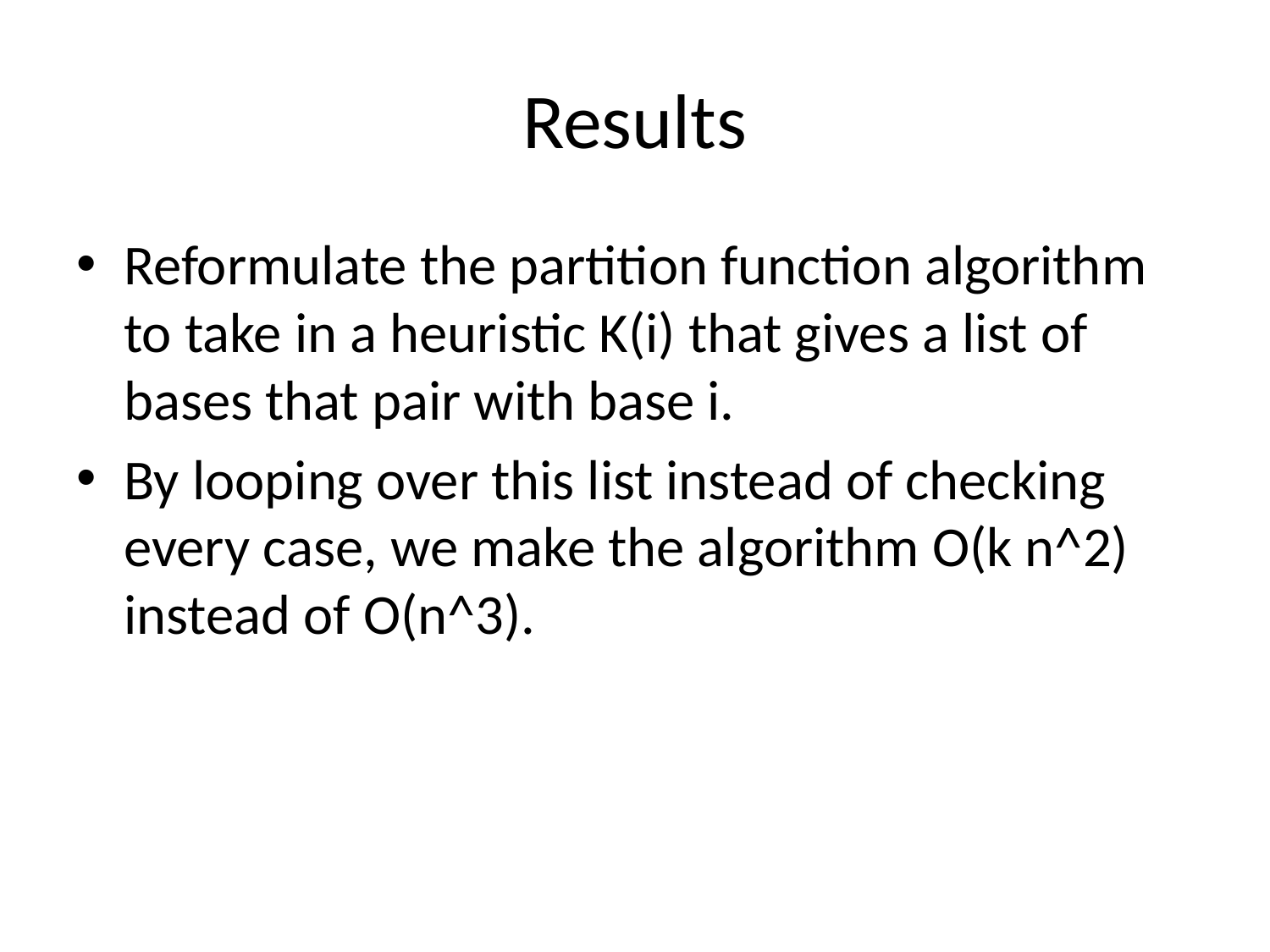

# Results
Reformulate the partition function algorithm to take in a heuristic K(i) that gives a list of bases that pair with base i.
By looping over this list instead of checking every case, we make the algorithm O(k n^2) instead of O(n^3).